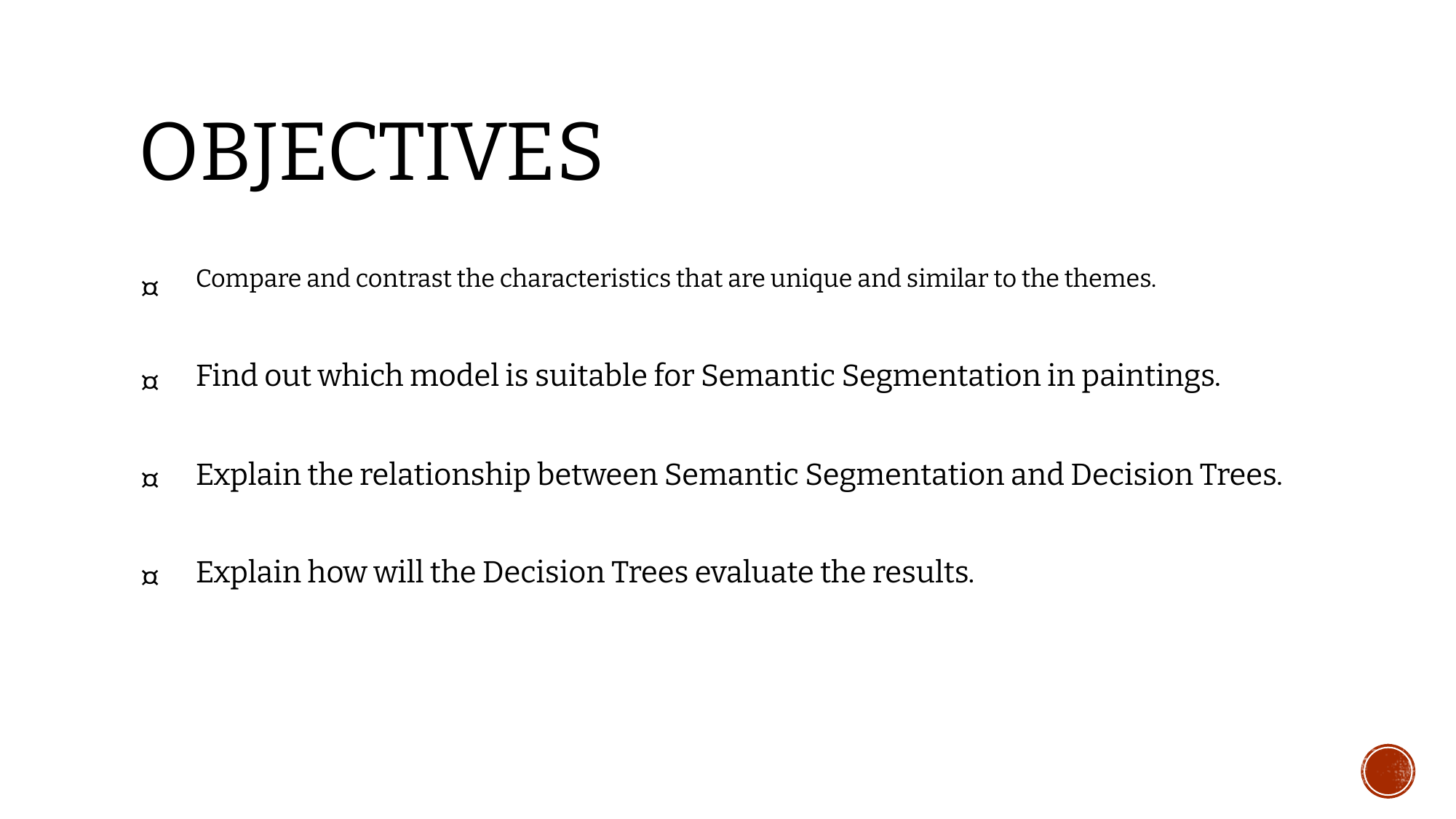

# objectives
Compare and contrast the characteristics that are unique and similar to the themes.
¤
Find out which model is suitable for Semantic Segmentation in paintings.
¤
Explain the relationship between Semantic Segmentation and Decision Trees.
¤
Explain how will the Decision Trees evaluate the results.
¤